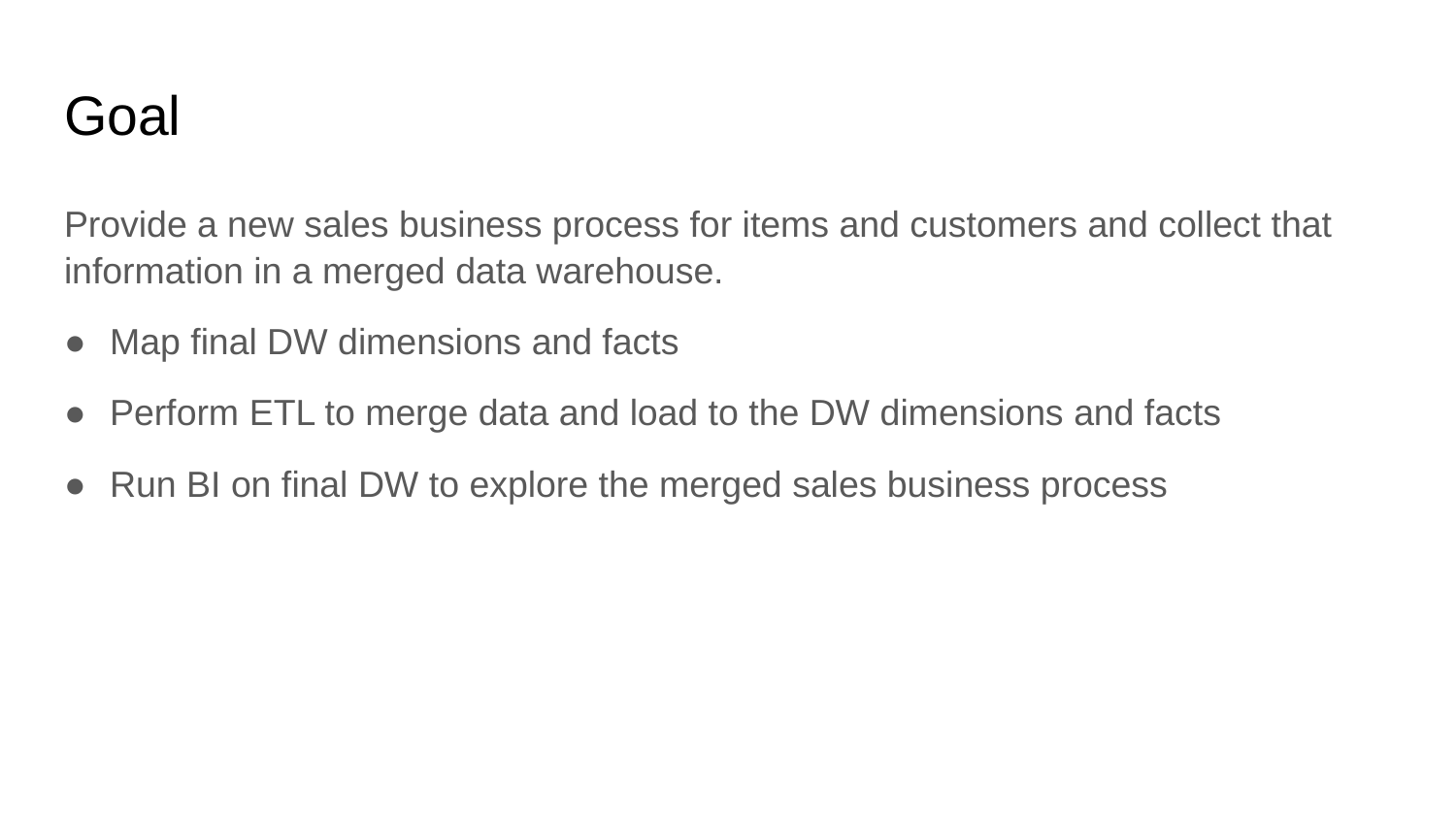

# Goal
Provide a new sales business process for items and customers and collect that information in a merged data warehouse.
Map final DW dimensions and facts
Perform ETL to merge data and load to the DW dimensions and facts
Run BI on final DW to explore the merged sales business process